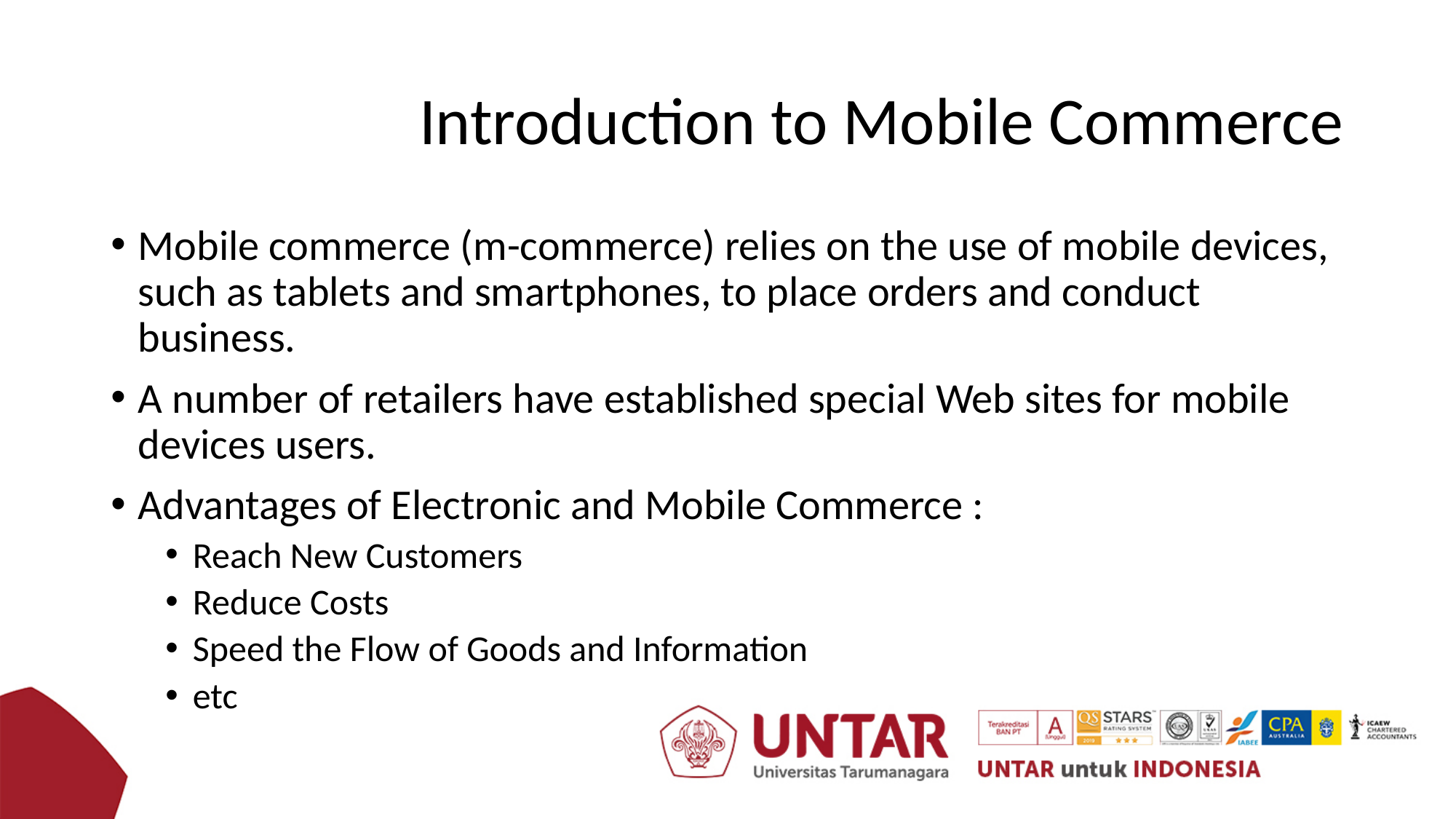

# Introduction to Mobile Commerce
Mobile commerce (m-commerce) relies on the use of mobile devices, such as tablets and smartphones, to place orders and conduct business.
A number of retailers have established special Web sites for mobile devices users.
Advantages of Electronic and Mobile Commerce :
Reach New Customers
Reduce Costs
Speed the Flow of Goods and Information
etc